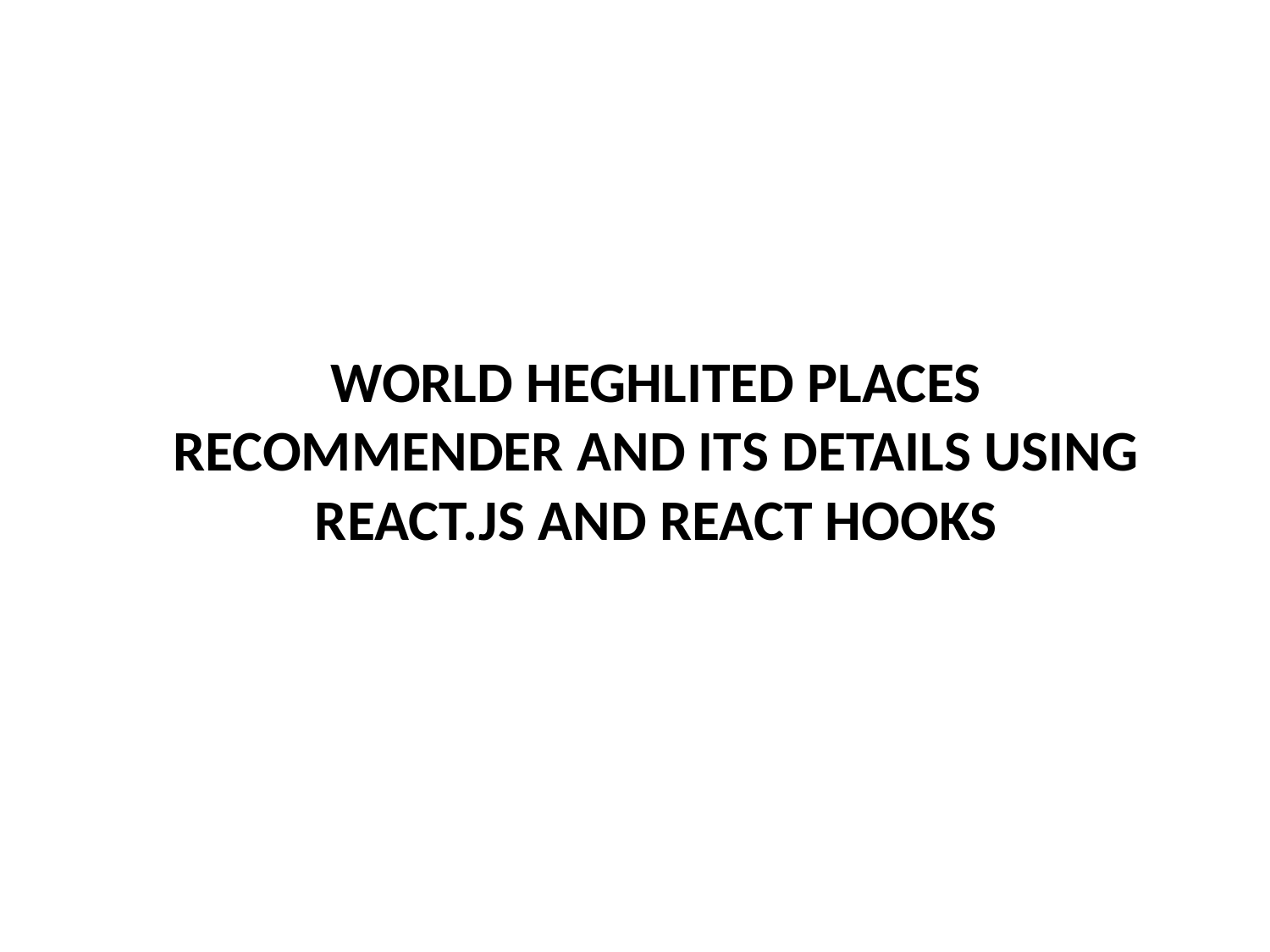

# WORLD HEGHLITED PLACES RECOMMENDER AND ITS DETAILS USING REACT.JS AND REACT HOOKS